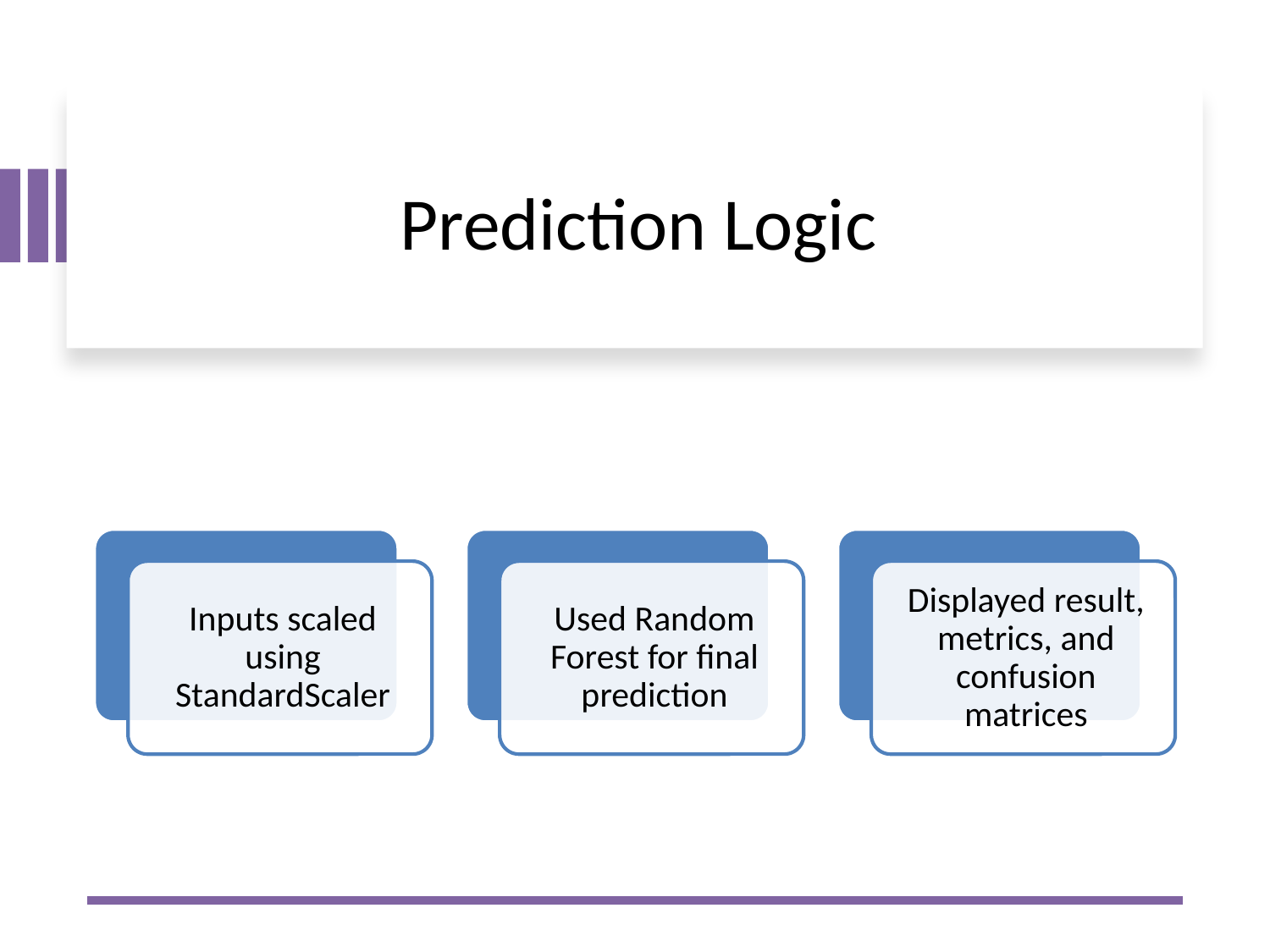

# Prediction Logic

Inputs scaled using StandardScaler
Used Random Forest for final prediction
Displayed result, metrics, and confusion matrices